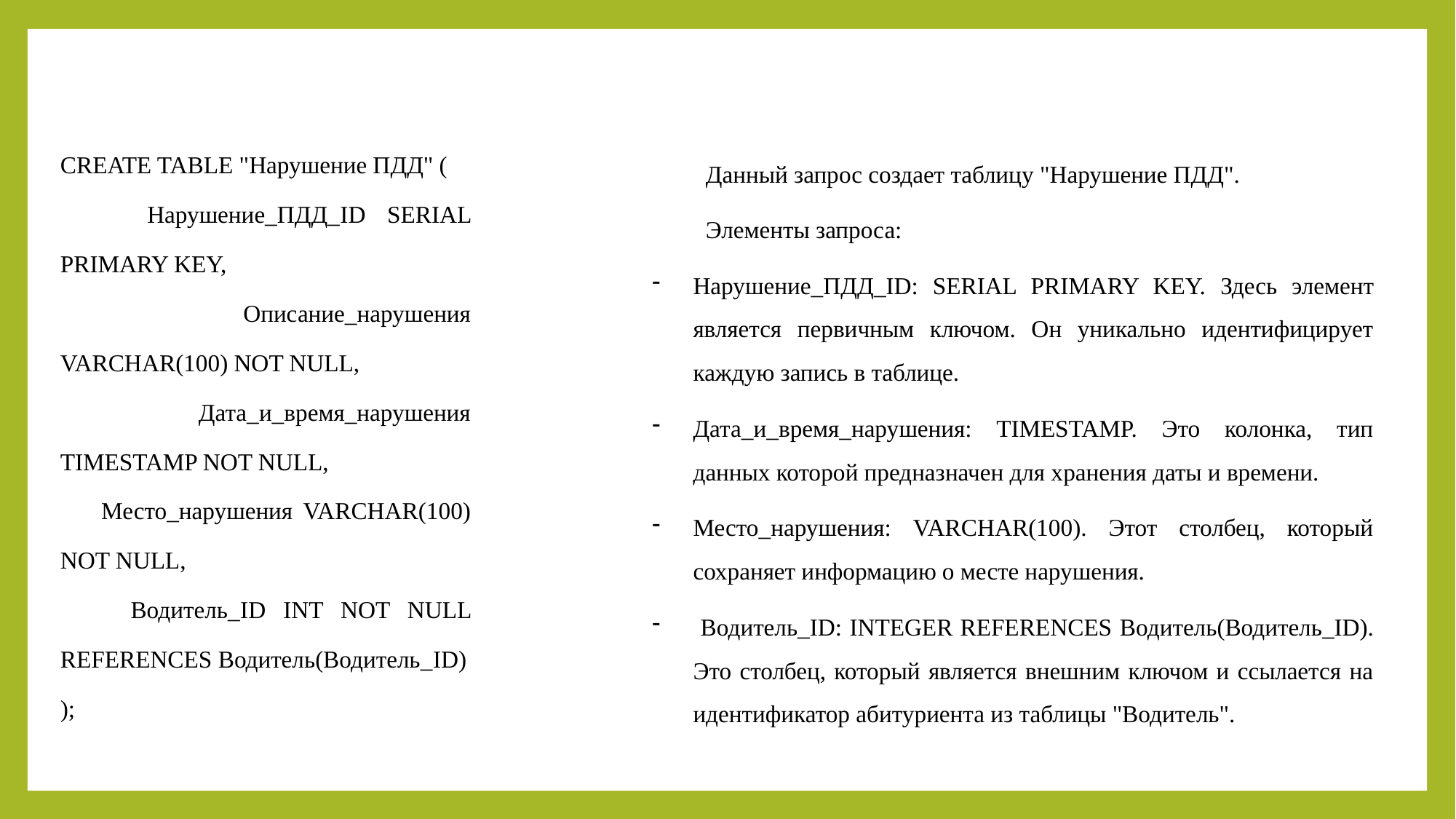

CREATE TABLE "Нарушение ПДД" (
    Нарушение_ПДД_ID SERIAL PRIMARY KEY,
    Описание_нарушения VARCHAR(100) NOT NULL,
    Дата_и_время_нарушения TIMESTAMP NOT NULL,
    Место_нарушения VARCHAR(100) NOT NULL,
    Водитель_ID INT NOT NULL REFERENCES Водитель(Водитель_ID)
);
Данный запрос создает таблицу "Нарушение ПДД".
Элементы запроса:
Нарушение_ПДД_ID: SERIAL PRIMARY KEY. Здесь элемент является первичным ключом. Он уникально идентифицирует каждую запись в таблице.
Дата_и_время_нарушения: TIMESTAMP. Это колонка, тип данных которой предназначен для хранения даты и времени.
Место_нарушения: VARCHAR(100). Этот столбец, который сохраняет информацию о месте нарушения.
 Водитель_ID: INTEGER REFERENCES Водитель(Водитель_ID). Это столбец, который является внешним ключом и ссылается на идентификатор абитуриента из таблицы "Водитель".